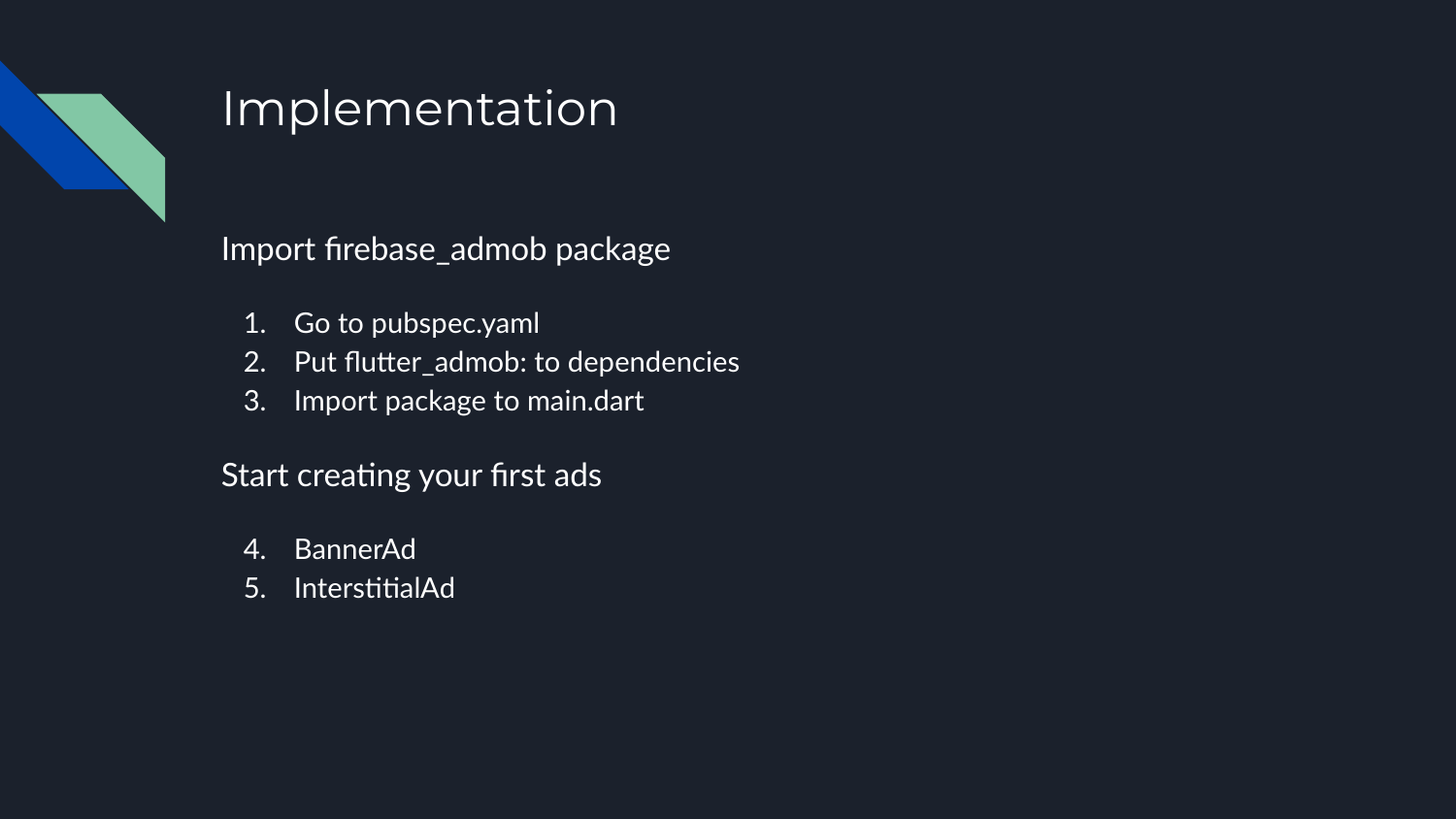

# Implementation
Import firebase_admob package
Go to pubspec.yaml
Put flutter_admob: to dependencies
Import package to main.dart
Start creating your first ads
BannerAd
InterstitialAd